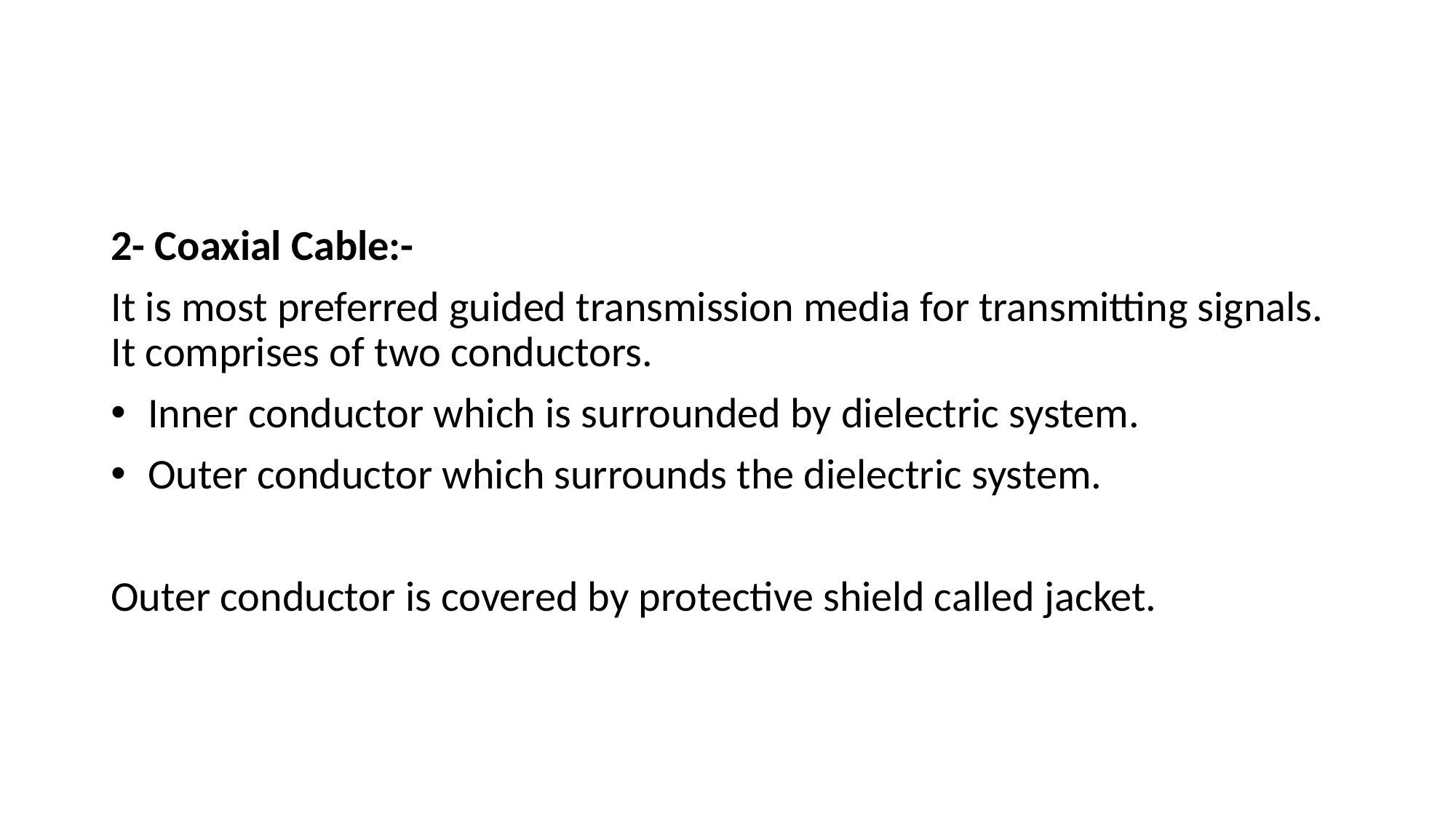

#
2- Coaxial Cable:-
It is most preferred guided transmission media for transmitting signals. It comprises of two conductors.
 Inner conductor which is surrounded by dielectric system.
 Outer conductor which surrounds the dielectric system.

Outer conductor is covered by protective shield called jacket.